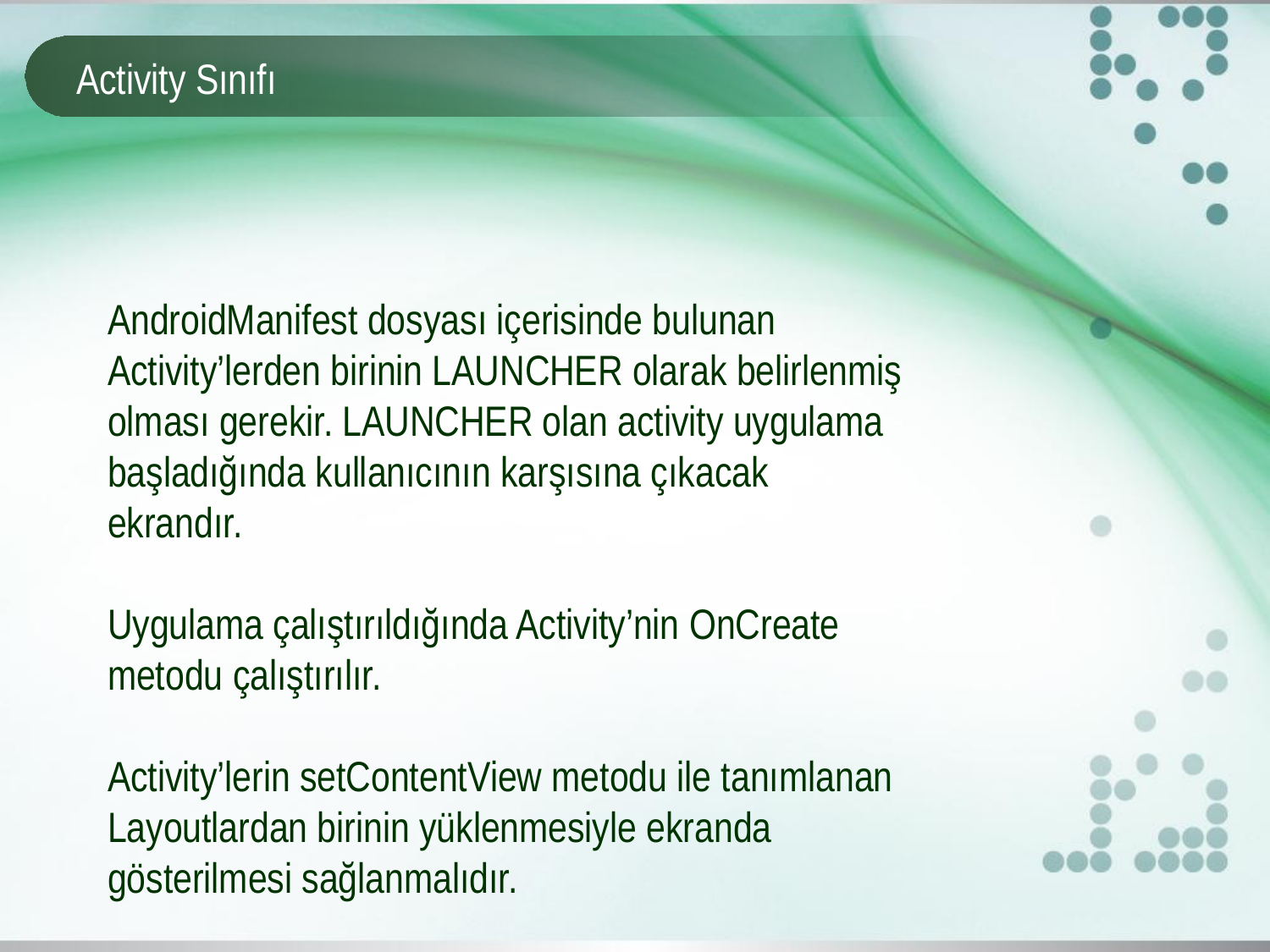

# Activity Sınıfı
AndroidManifest dosyası içerisinde bulunan Activity’lerden birinin LAUNCHER olarak belirlenmiş olması gerekir. LAUNCHER olan activity uygulama başladığında kullanıcının karşısına çıkacak ekrandır.

Uygulama çalıştırıldığında Activity’nin OnCreate metodu çalıştırılır.

Activity’lerin setContentView metodu ile tanımlanan Layoutlardan birinin yüklenmesiyle ekranda gösterilmesi sağlanmalıdır.